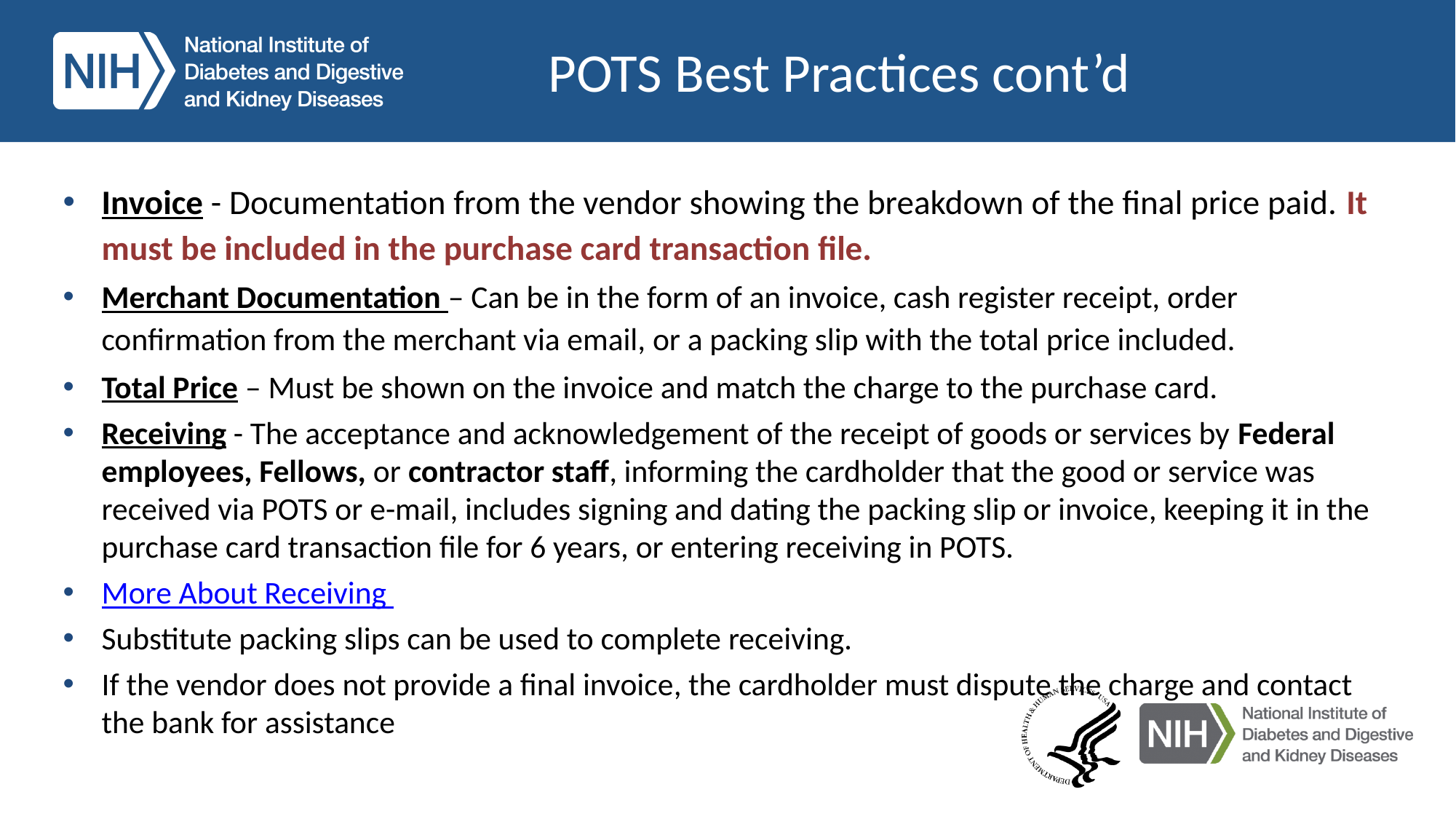

POTS Best Practices cont’d
Invoice - Documentation from the vendor showing the breakdown of the final price paid. It must be included in the purchase card transaction file.
Merchant Documentation – Can be in the form of an invoice, cash register receipt, order confirmation from the merchant via email, or a packing slip with the total price included.
Total Price – Must be shown on the invoice and match the charge to the purchase card.
Receiving - The acceptance and acknowledgement of the receipt of goods or services by Federal employees, Fellows, or contractor staff, informing the cardholder that the good or service was received via POTS or e-mail, includes signing and dating the packing slip or invoice, keeping it in the purchase card transaction file for 6 years, or entering receiving in POTS.
More About Receiving
Substitute packing slips can be used to complete receiving.
If the vendor does not provide a final invoice, the cardholder must dispute the charge and contact the bank for assistance